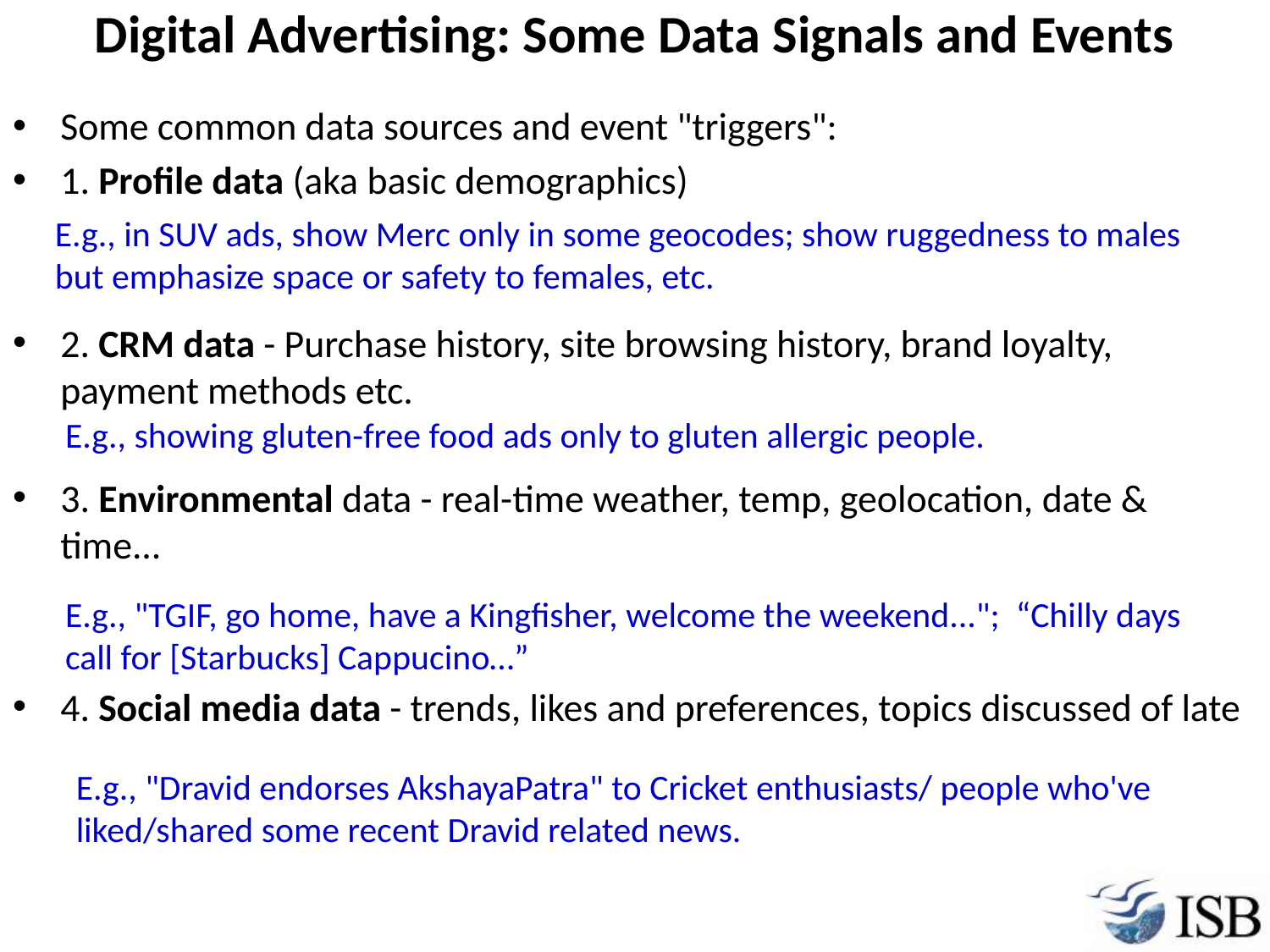

# Digital Advertising: Some Data Signals and Events
Some common data sources and event "triggers":
1. Profile data (aka basic demographics)

2. CRM data - Purchase history, site browsing history, brand loyalty, payment methods etc.

3. Environmental data - real-time weather, temp, geolocation, date & time...

4. Social media data - trends, likes and preferences, topics discussed of late
E.g., in SUV ads, show Merc only in some geocodes; show ruggedness to males but emphasize space or safety to females, etc.
E.g., showing gluten-free food ads only to gluten allergic people.
E.g., "TGIF, go home, have a Kingfisher, welcome the weekend...";  “Chilly days call for [Starbucks] Cappucino…”
E.g., "Dravid endorses AkshayaPatra" to Cricket enthusiasts/ people who've liked/shared some recent Dravid related news.